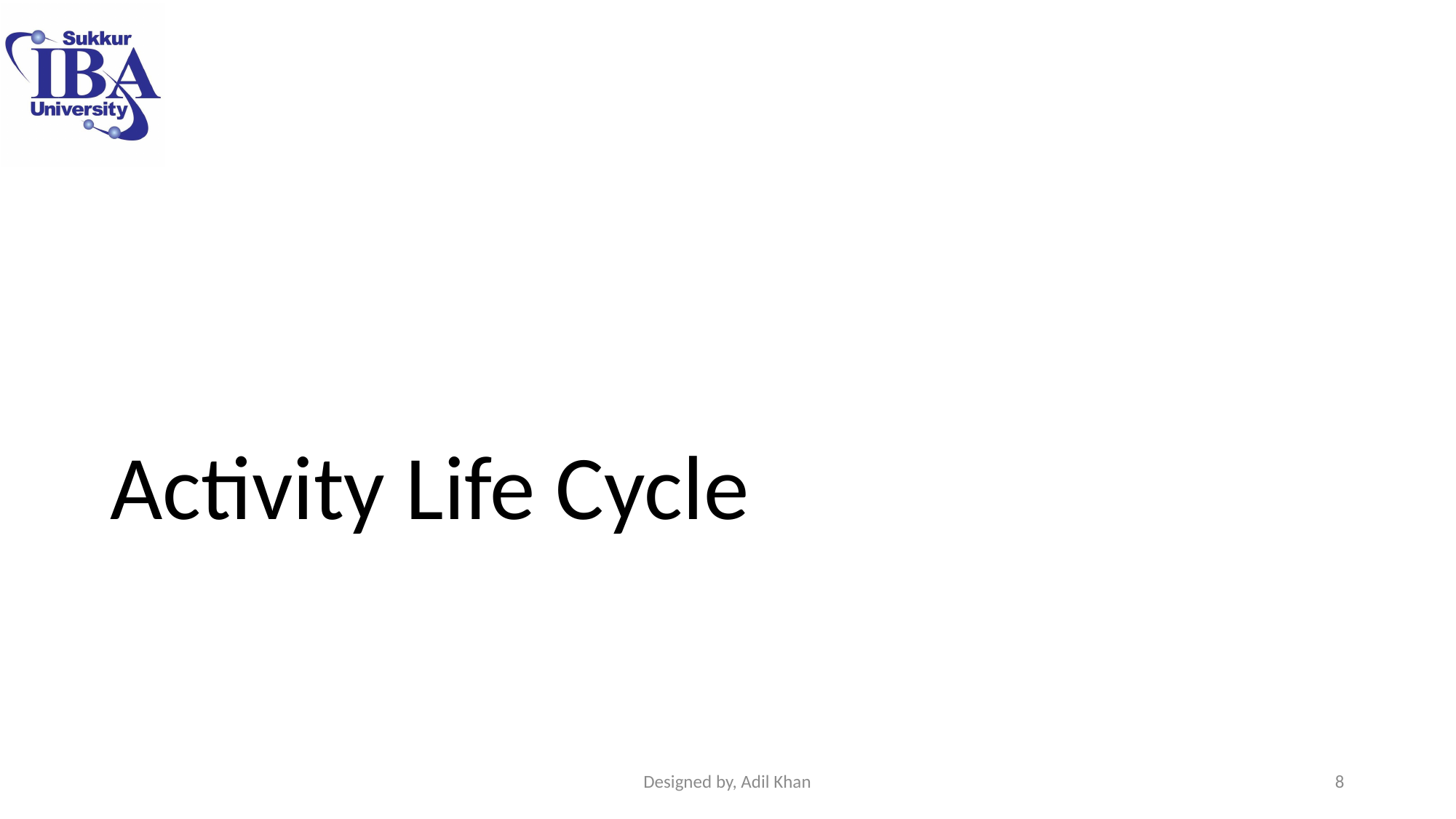

# Activity Life Cycle

Designed by, Adil Khan
8